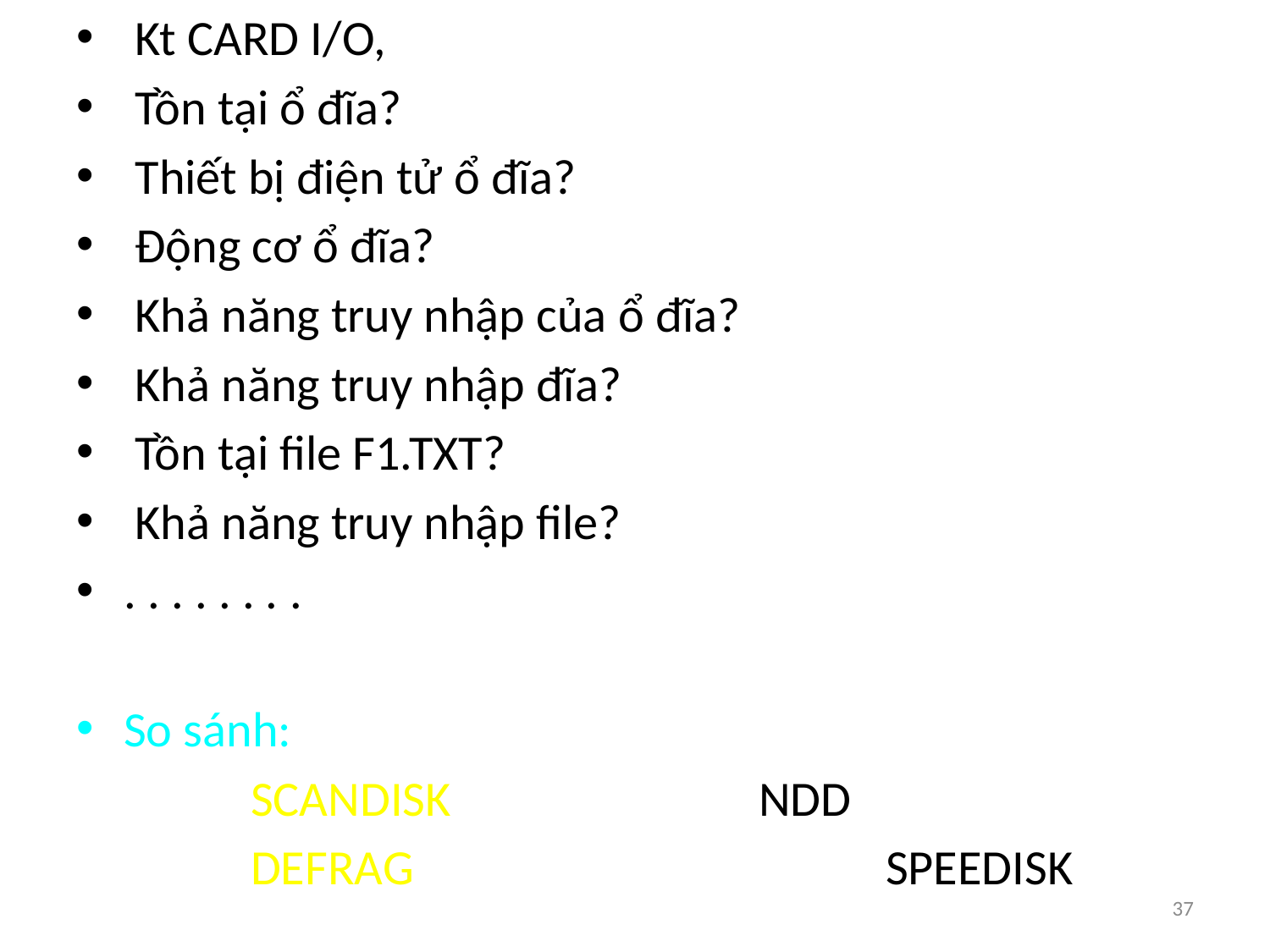

Kt CARD I/O,
 Tồn tại ổ đĩa?
 Thiết bị điện tử ổ đĩa?
 Động cơ ổ đĩa?
 Khả năng truy nhập của ổ đĩa?
 Khả năng truy nhập đĩa?
 Tồn tại file F1.TXT?
 Khả năng truy nhập file?
. . . . . . . .

So sánh:
		SCANDISK			NDD
		DEFRAG				SPEEDISK

#
37